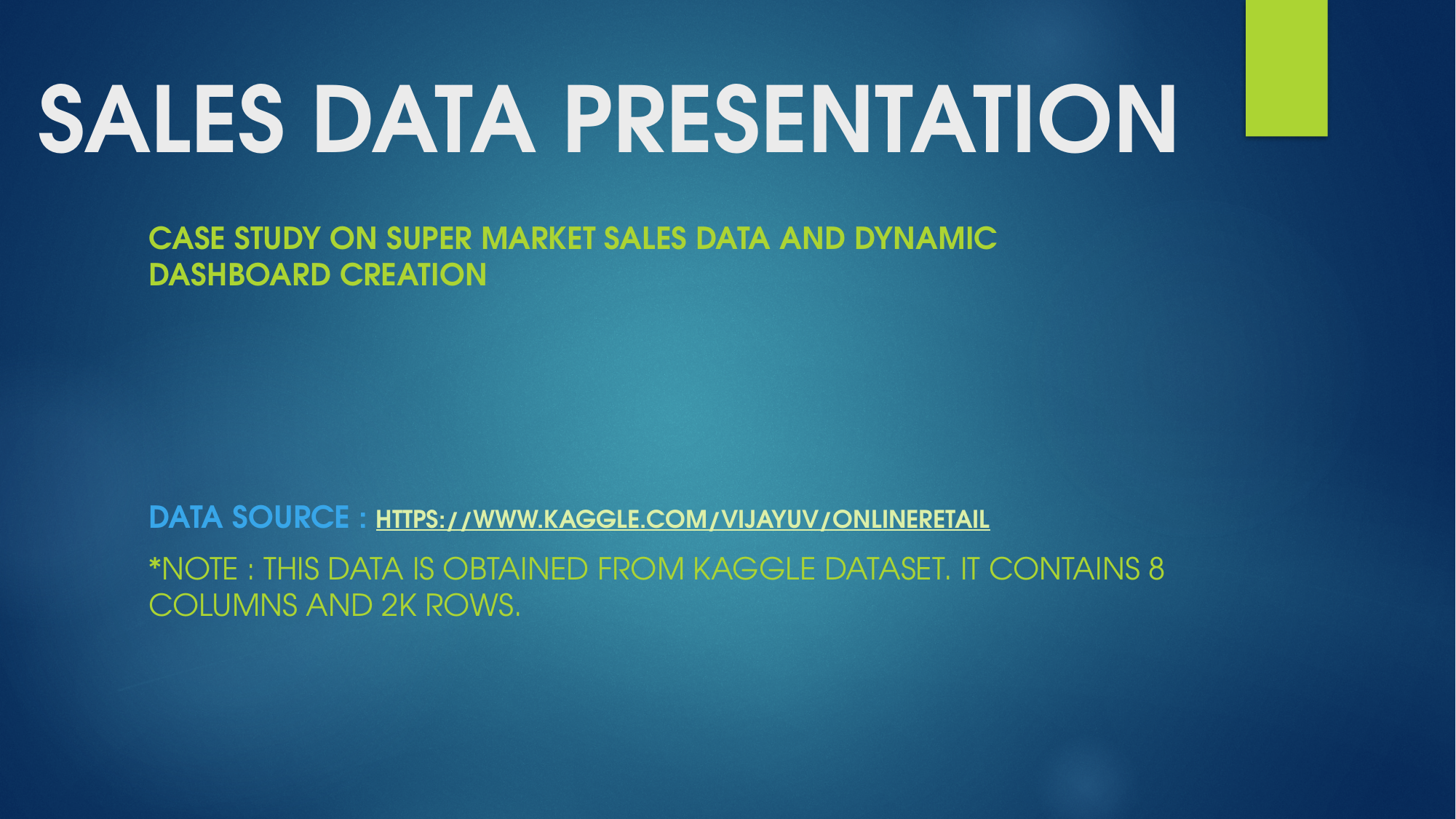

# SALES DATA PRESENTATION
CASE STUDY ON SUPER MARKET SALES DATA AND DYNAMIC DASHBOARD creation

DATA source : https://www.kaggle.com/vijayuv/onlineretail
*Note : this data is obtained from kaggle dataset. It contains 8 columns and 2k rows.